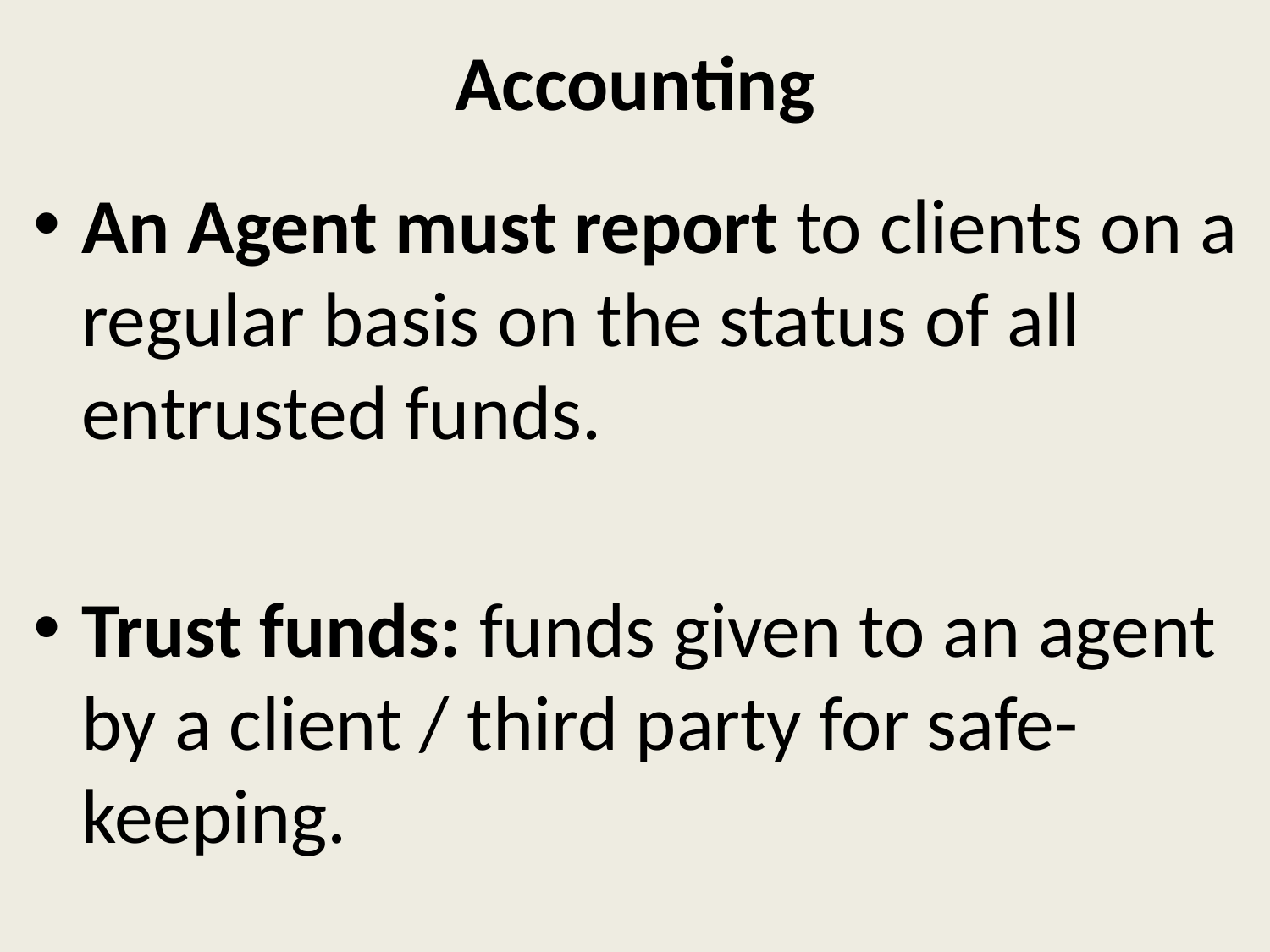

# Accounting
An Agent must report to clients on a regular basis on the status of all entrusted funds.

Trust funds: funds given to an agent by a client / third party for safe-keeping.